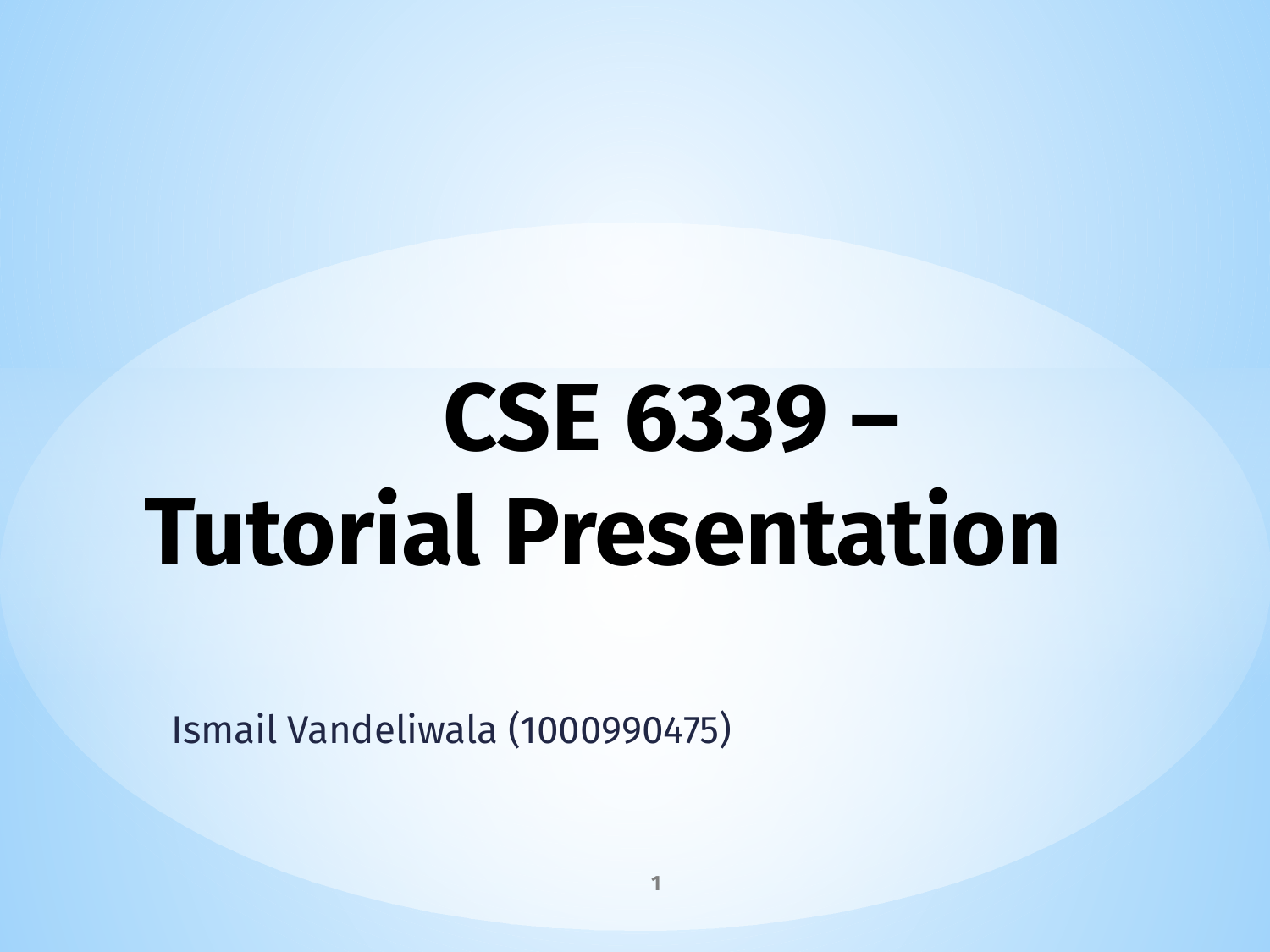

# CSE 6339 – Tutorial Presentation
Ismail Vandeliwala (1000990475)

1